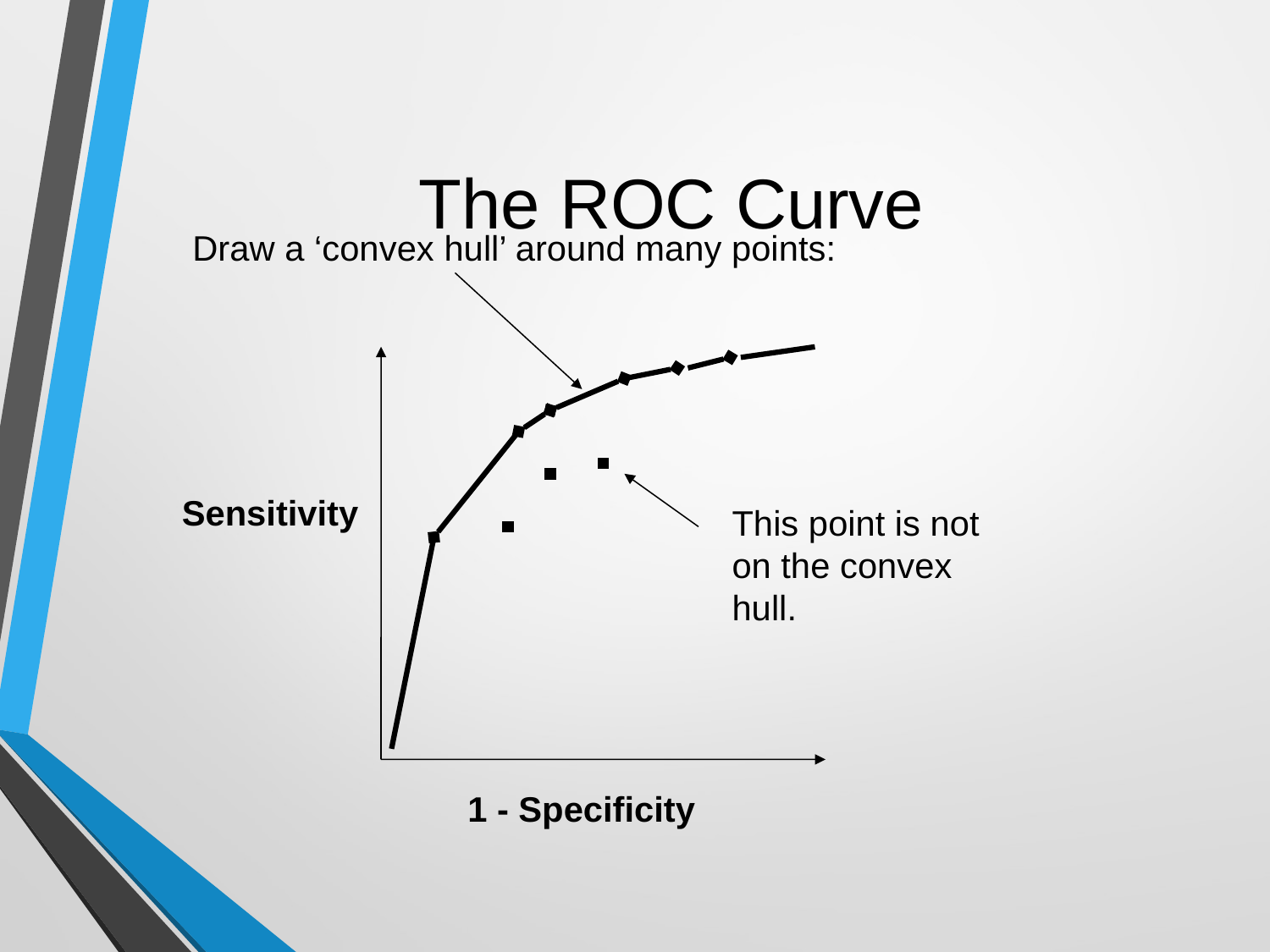

# The ROC Curve
Draw a ‘convex hull’ around many points:

Sensitivity
This point is not on the convex hull.

1 - Specificity